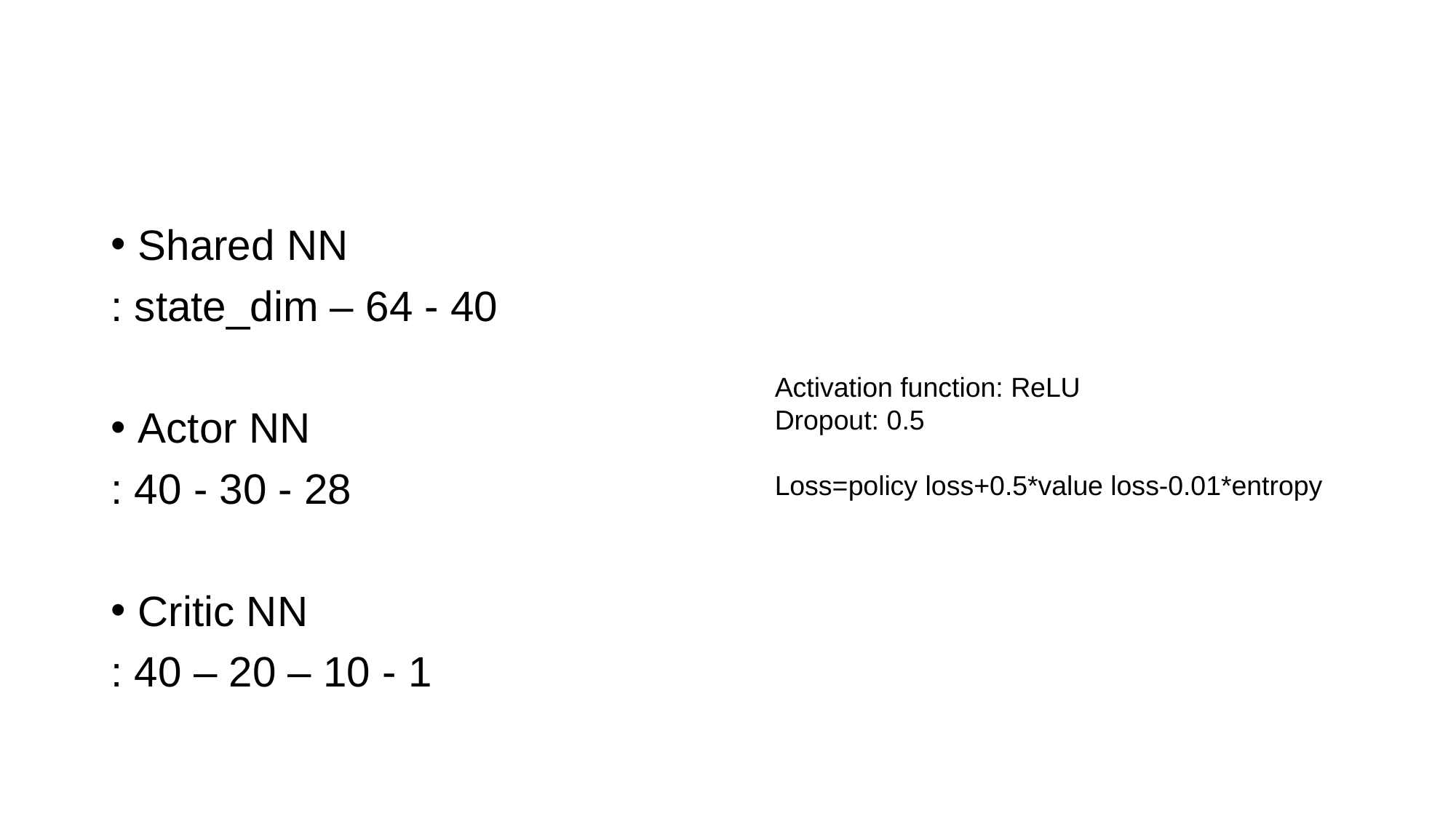

#
Shared NN
: state_dim – 64 - 40

Actor NN
: 40 - 30 - 28

Critic NN
: 40 – 20 – 10 - 1
Activation function: ReLU
Dropout: 0.5

Loss=policy loss+0.5*value loss-0.01*entropy